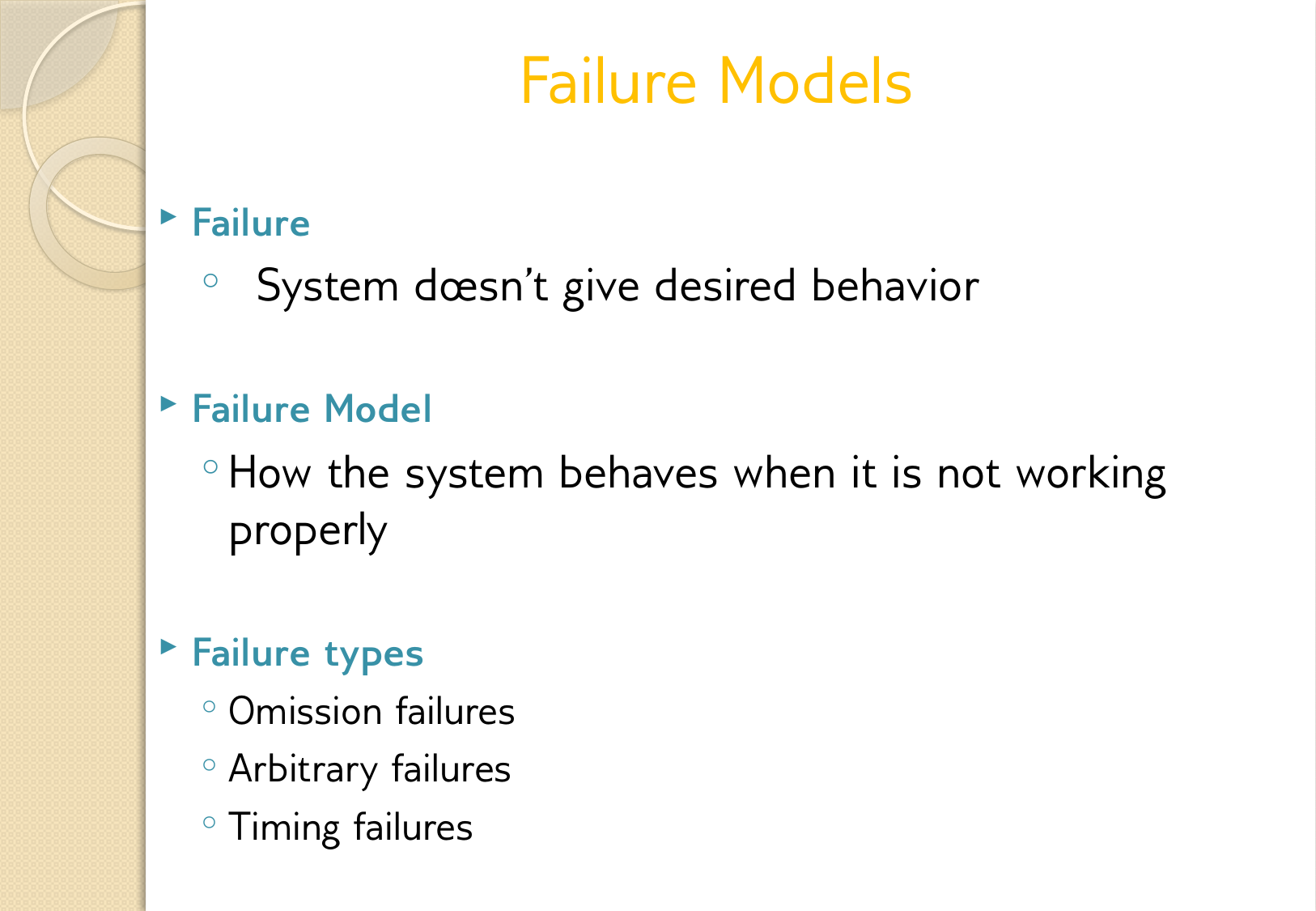

# Failure Models
Failure
  System doesn’t give desired behavior

Failure Model
How the system behaves when it is not working properly

Failure types
Omission failures
Arbitrary failures
Timing failures